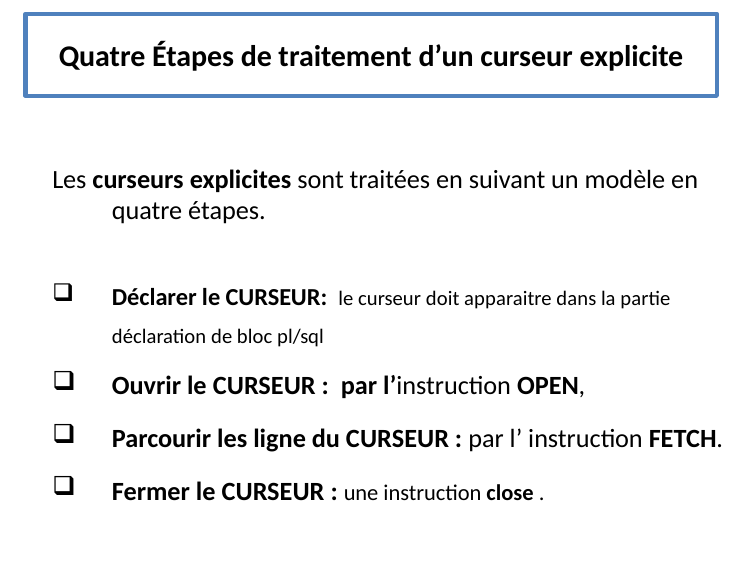

# Quatre Étapes de traitement d’un curseur explicite
Les curseurs explicites sont traitées en suivant un modèle en quatre étapes.

Déclarer le CURSEUR:  le curseur doit apparaitre dans la partie déclaration de bloc pl/sql
Ouvrir le CURSEUR :  par l’instruction OPEN,
Parcourir les ligne du CURSEUR : par l’ instruction FETCH.
Fermer le CURSEUR : une instruction close .